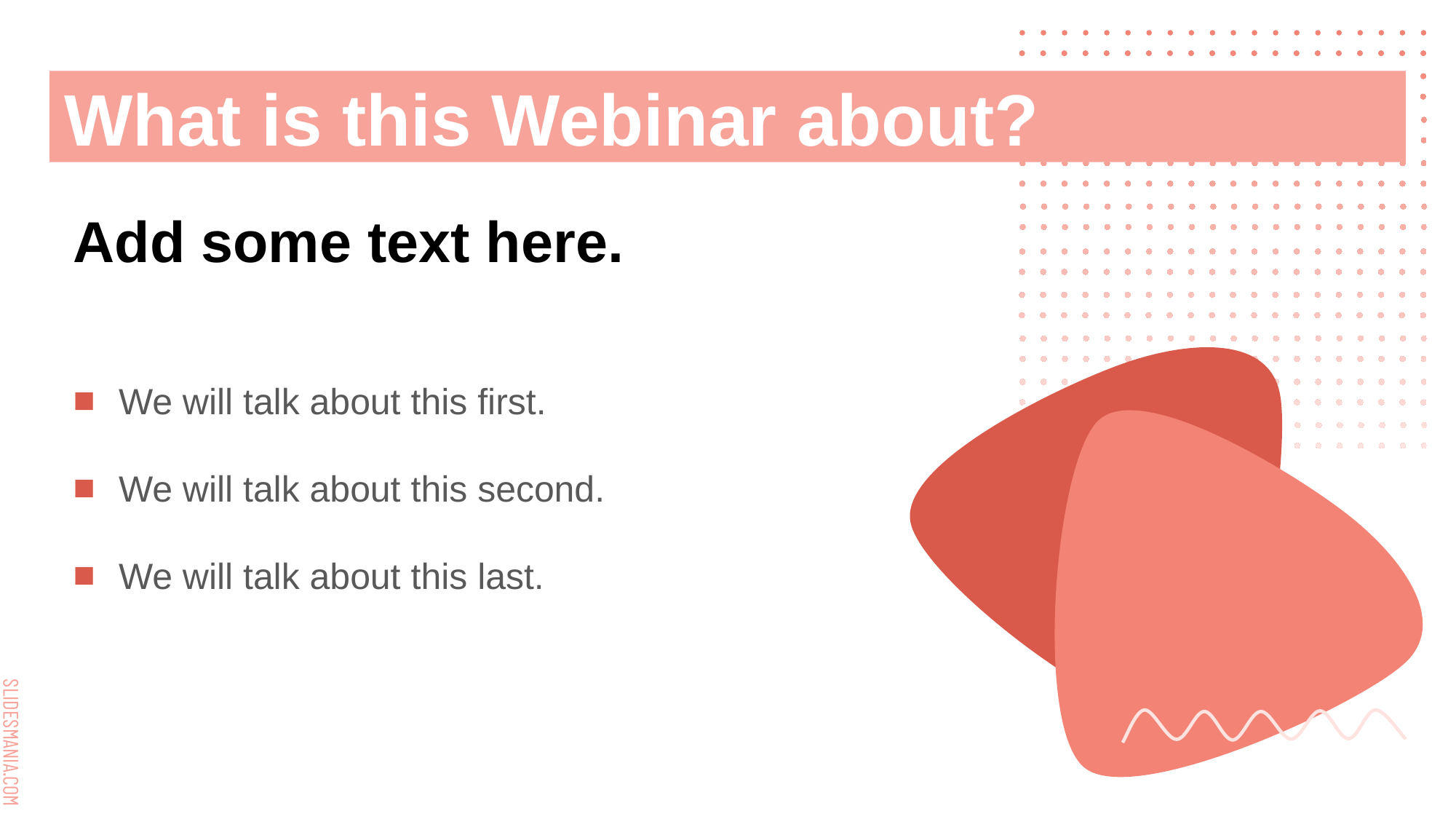

# What is this Webinar about?
Add some text here.
We will talk about this first.
We will talk about this second.
We will talk about this last.